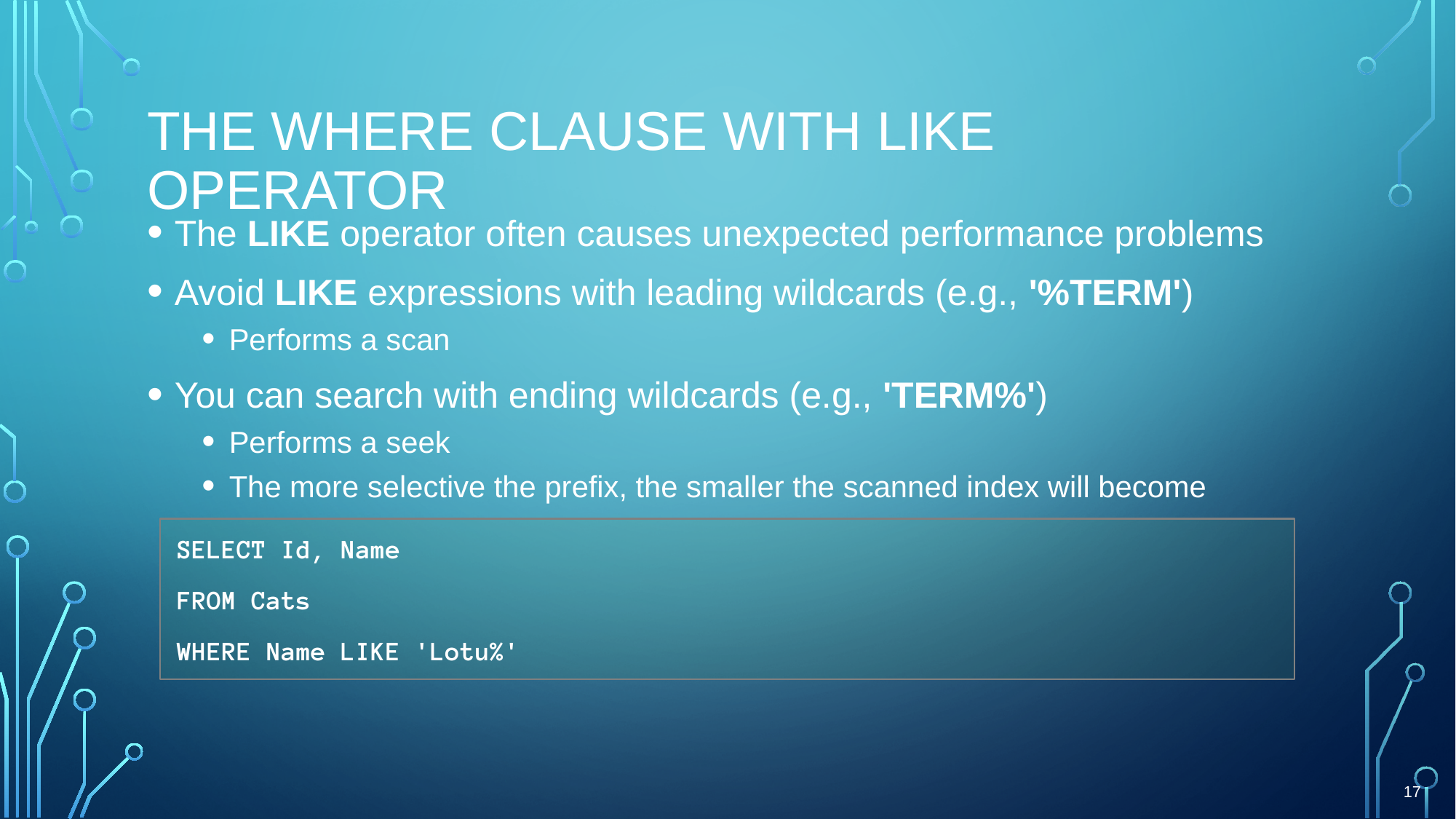

# The WHERE Clause with like operator
The LIKE operator often causes unexpected performance problems
Avoid LIKE expressions with leading wildcards (e.g., '%TERM')
Performs a scan
You can search with ending wildcards (e.g., 'TERM%')
Performs a seek
The more selective the prefix, the smaller the scanned index will become
SELECT Id, Name
FROM Cats
WHERE Name LIKE 'Lotu%'
17